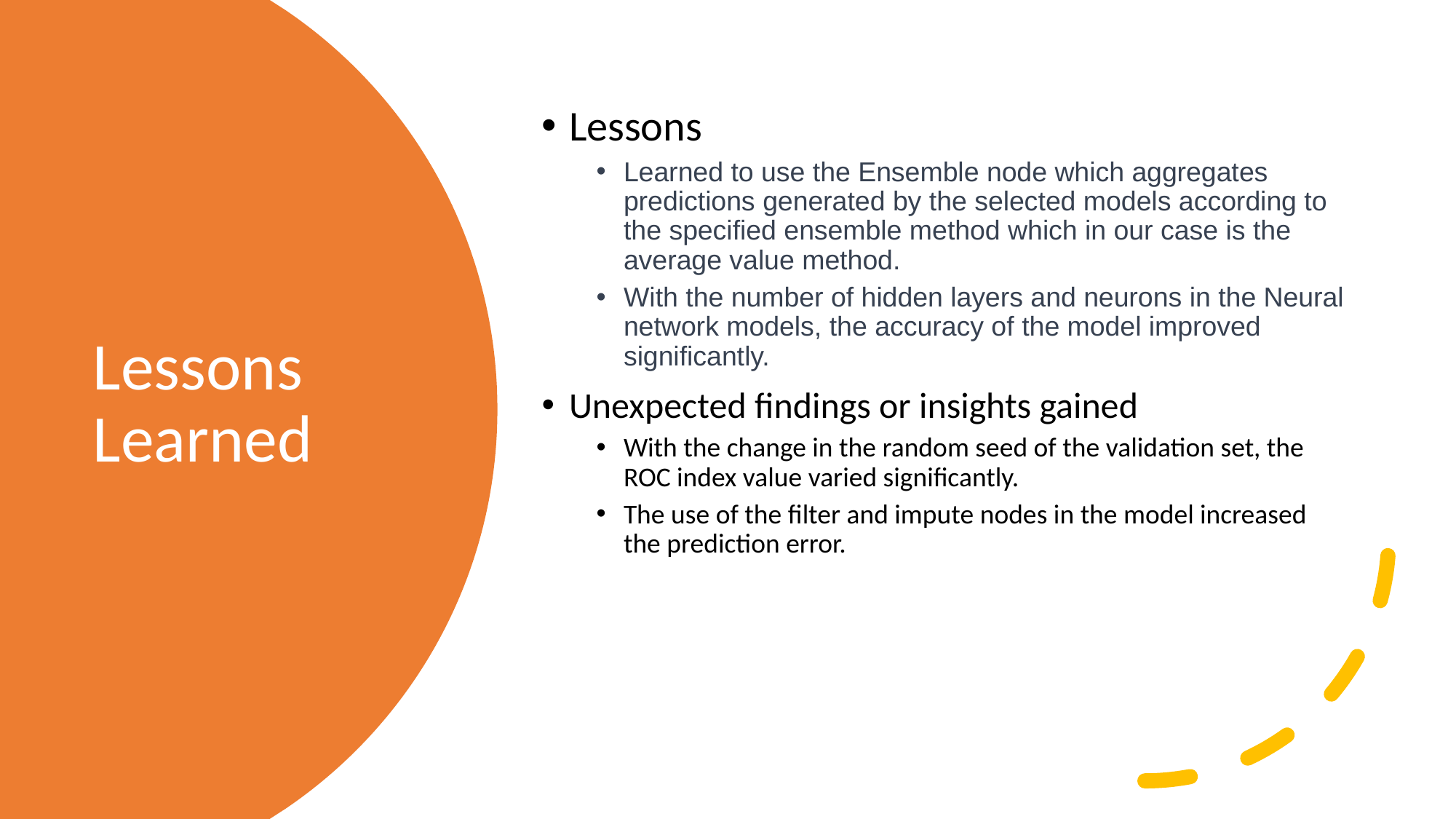

Lessons
Learned to use the Ensemble node which aggregates predictions generated by the selected models according to the specified ensemble method which in our case is the average value method.
With the number of hidden layers and neurons in the Neural network models, the accuracy of the model improved significantly.
Unexpected findings or insights gained
With the change in the random seed of the validation set, the ROC index value varied significantly.
The use of the filter and impute nodes in the model increased the prediction error.

# Lessons Learned